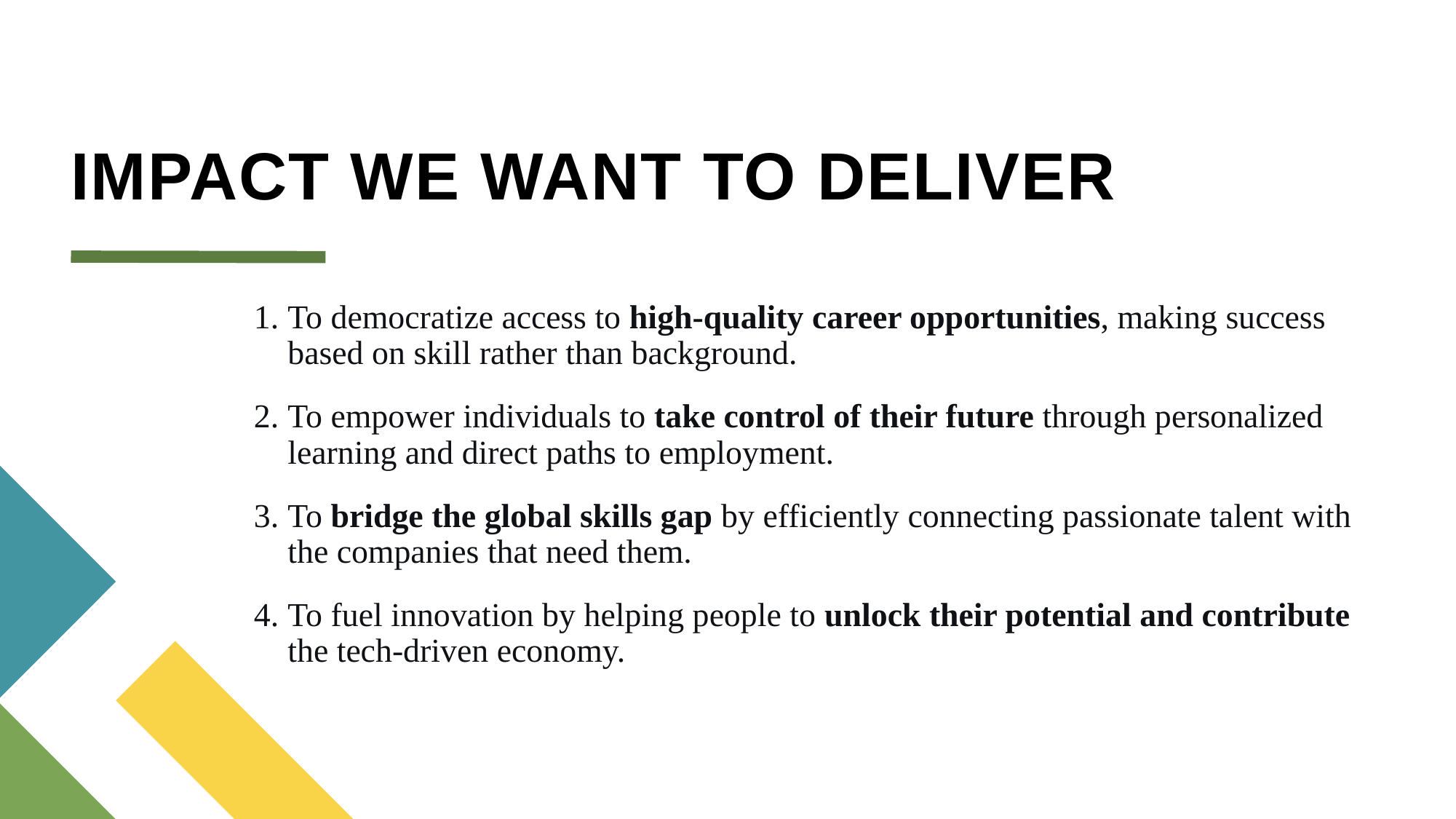

# IMPACT WE WANT TO DELIVER
To democratize access to high-quality career opportunities, making success based on skill rather than background.
To empower individuals to take control of their future through personalized learning and direct paths to employment.
To bridge the global skills gap by efficiently connecting passionate talent with the companies that need them.
To fuel innovation by helping people to unlock their potential and contribute the tech-driven economy.